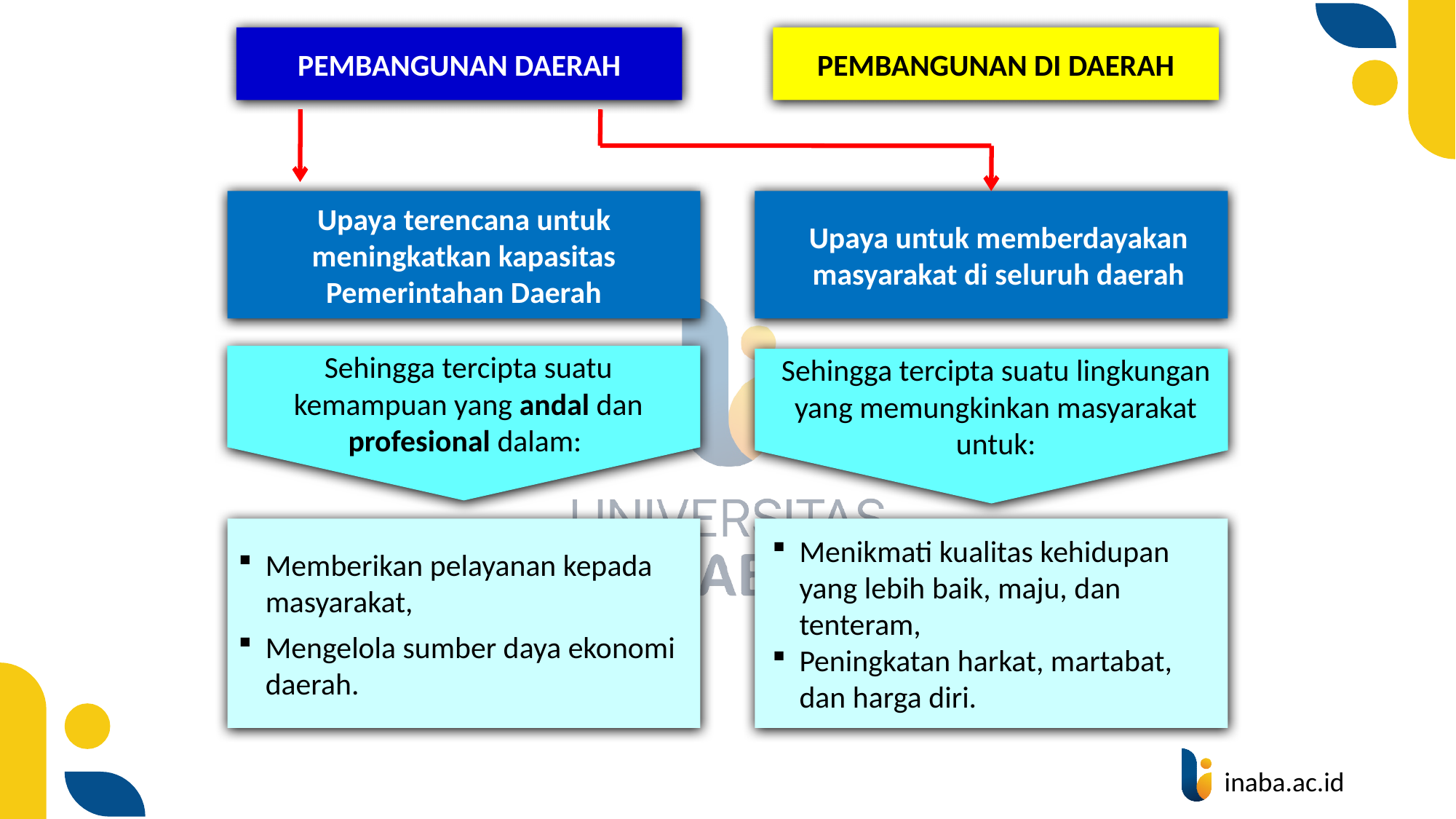

PEMBANGUNAN DAERAH
PEMBANGUNAN DI DAERAH
Upaya terencana untuk meningkatkan kapasitas Pemerintahan Daerah
Upaya untuk memberdayakan masyarakat di seluruh daerah

Sehingga tercipta suatu kemampuan yang andal dan profesional dalam:

Sehingga tercipta suatu lingkungan yang memungkinkan masyarakat untuk:
Memberikan pelayanan kepada masyarakat,
Mengelola sumber daya ekonomi daerah.
Menikmati kualitas kehidupan yang lebih baik, maju, dan tenteram,
Peningkatan harkat, martabat, dan harga diri.
#